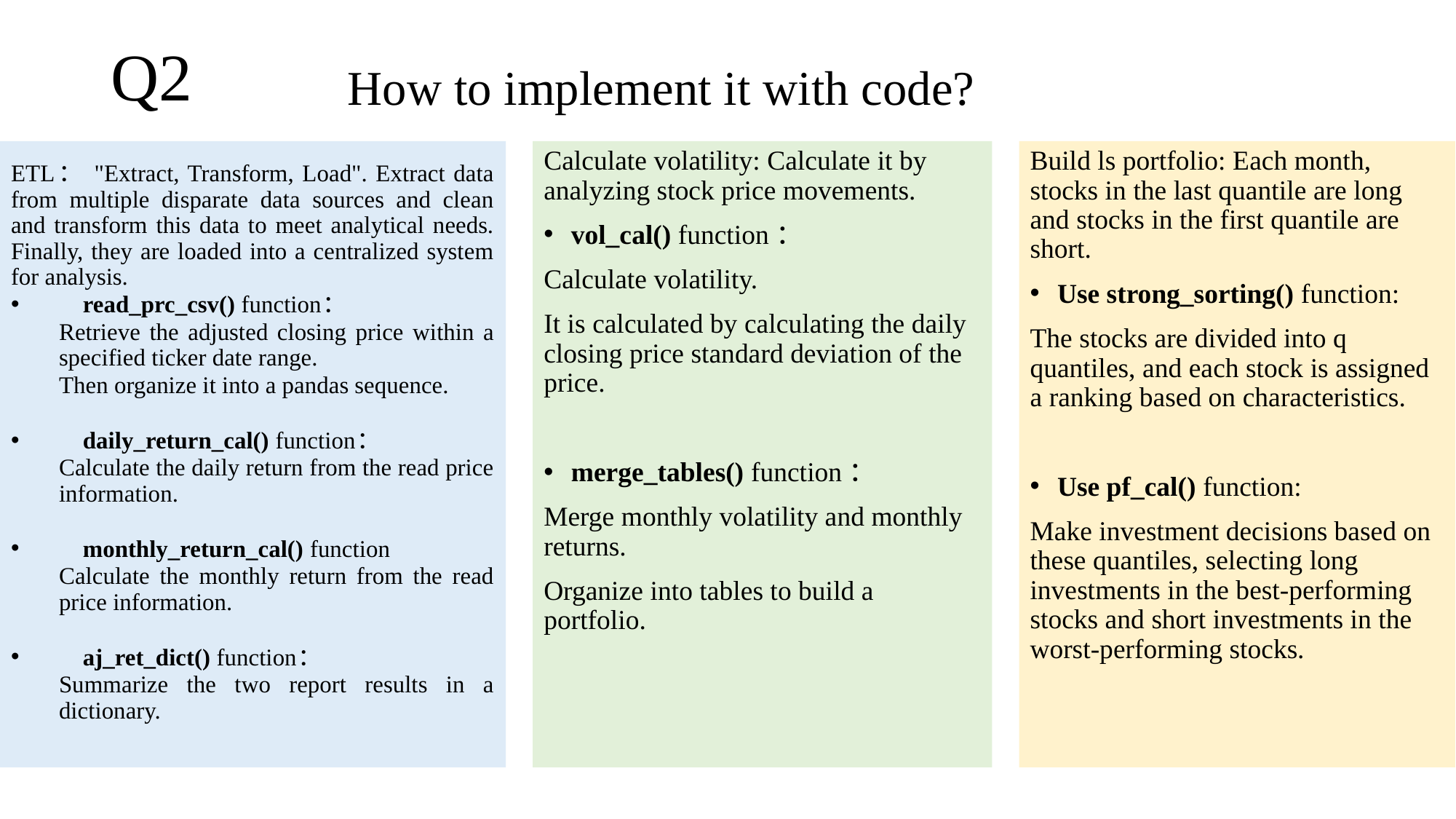

# Q2
How to implement it with code?

ETL： "Extract, Transform, Load". Extract data from multiple disparate data sources and clean and transform this data to meet analytical needs. Finally, they are loaded into a centralized system for analysis.
read_prc_csv() function：
Retrieve the adjusted closing price within a specified ticker date range.
Then organize it into a pandas sequence.

daily_return_cal() function：
Calculate the daily return from the read price information.

monthly_return_cal() function
Calculate the monthly return from the read price information.

aj_ret_dict() function：
Summarize the two report results in a dictionary.

Calculate volatility: Calculate it by analyzing stock price movements.
vol_cal() function：
Calculate volatility.
It is calculated by calculating the daily closing price standard deviation of the price.

merge_tables() function：
Merge monthly volatility and monthly returns.
Organize into tables to build a portfolio.
Build ls portfolio: Each month, stocks in the last quantile are long and stocks in the first quantile are short.
Use strong_sorting() function:
The stocks are divided into q quantiles, and each stock is assigned a ranking based on characteristics.

Use pf_cal() function:
Make investment decisions based on these quantiles, selecting long investments in the best-performing stocks and short investments in the worst-performing stocks.